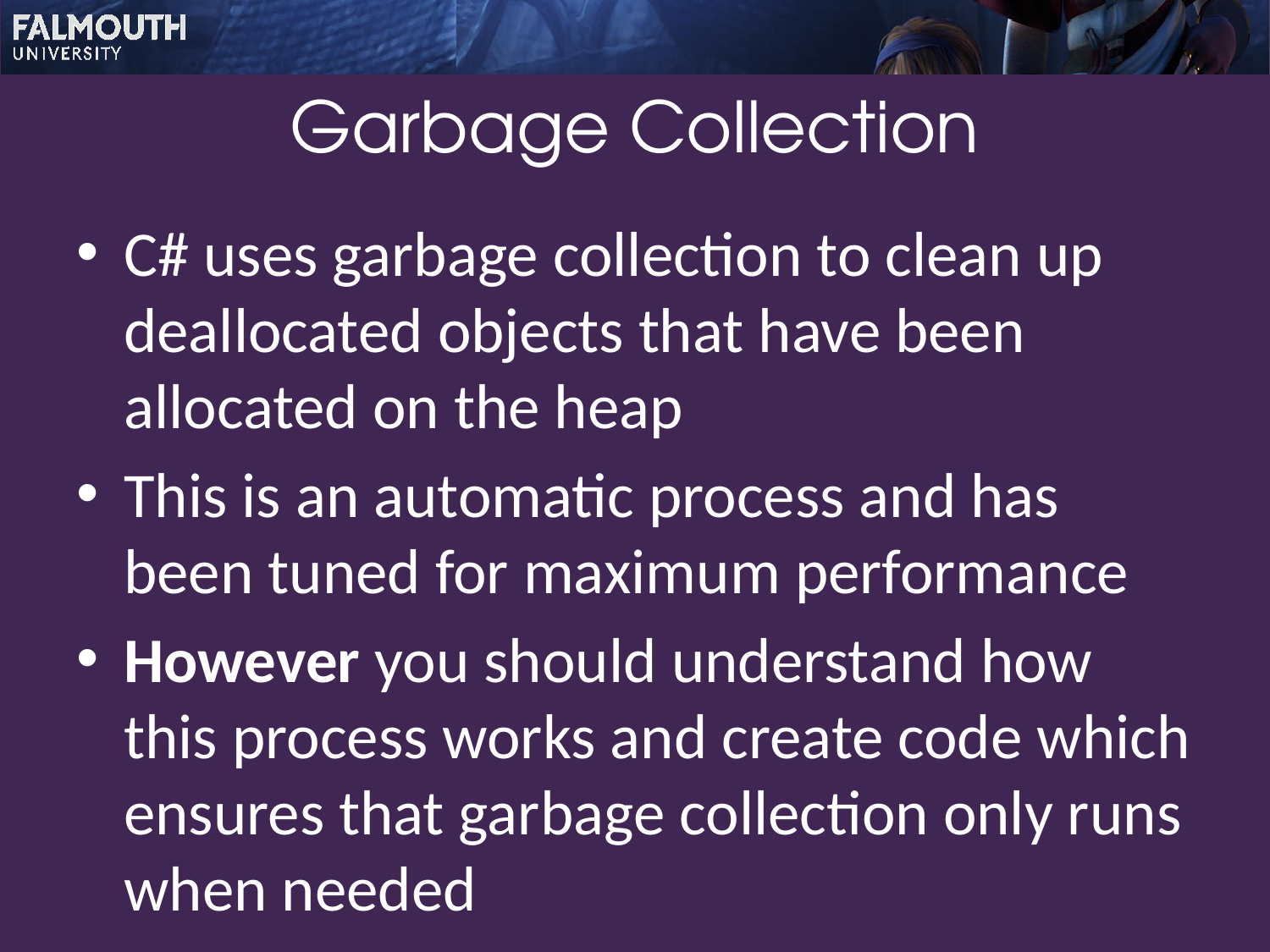

# Garbage Collection
C# uses garbage collection to clean up deallocated objects that have been allocated on the heap
This is an automatic process and has been tuned for maximum performance
However you should understand how this process works and create code which ensures that garbage collection only runs when needed